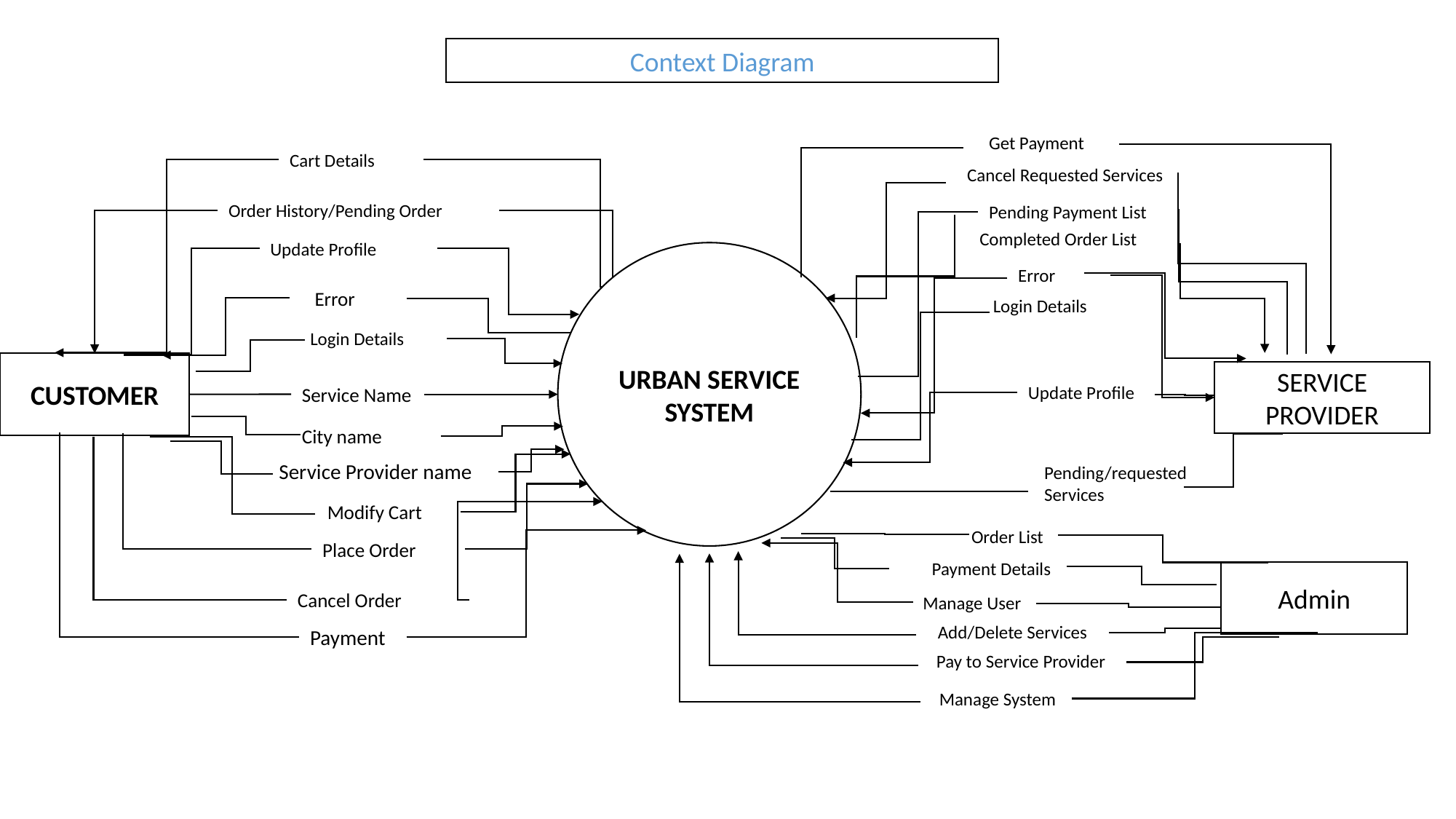

Context Diagram
Get Payment
Cart Details
Cancel Requested Services
Order History/Pending Order
Pending Payment List
Completed Order List
Update Profile
URBAN SERVICE SYSTEM
Error
Error
Login Details
Login Details
CUSTOMER
SERVICE PROVIDER
Update Profile
Service Name
City name
Service Provider name
Pending/requested Services
Modify Cart
Order List
Place Order
Payment Details
Admin
Cancel Order
Manage User
Add/Delete Services
Payment
Pay to Service Provider
Manage System